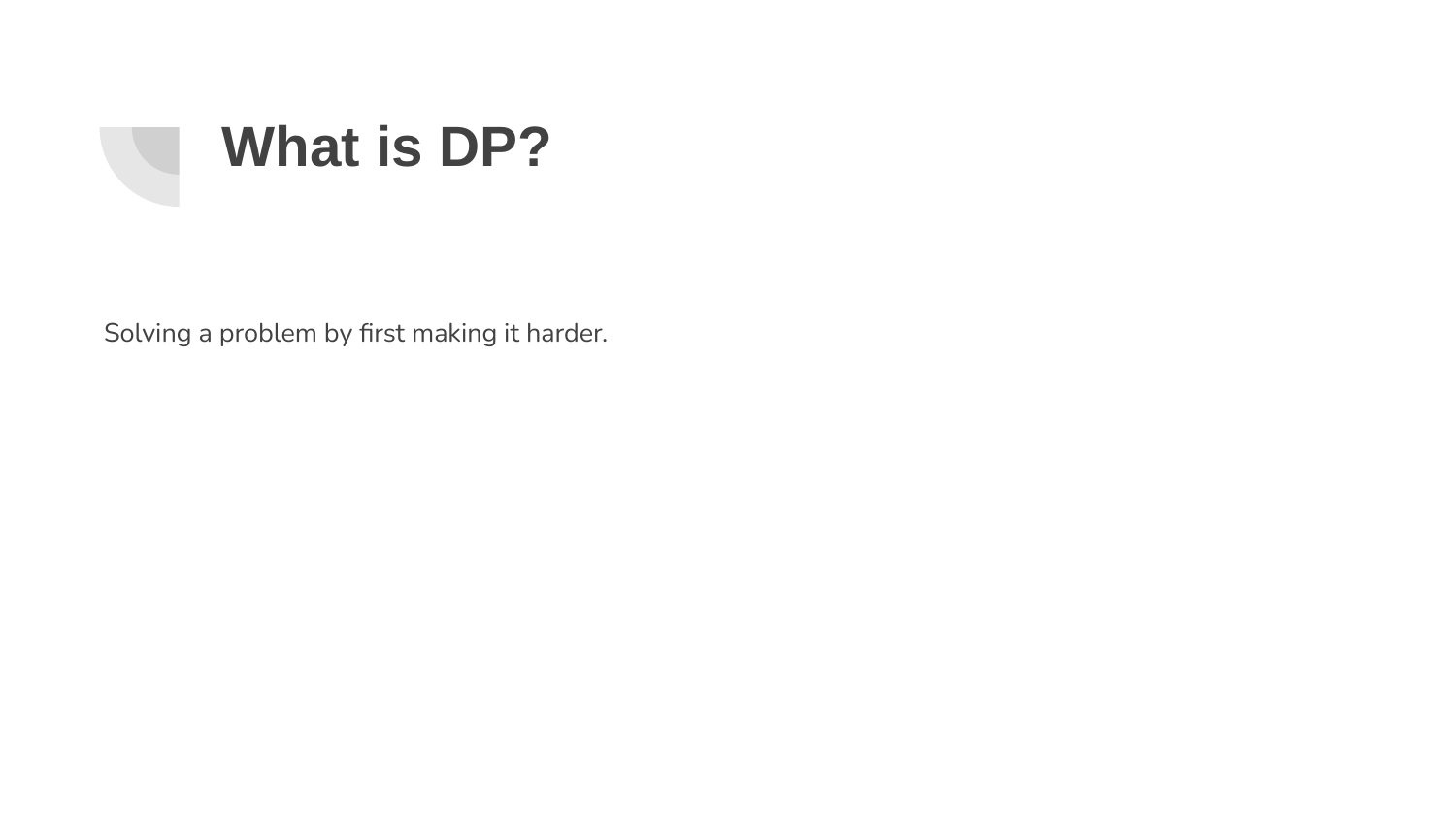

# What is DP?
Solving a problem by first making it harder.